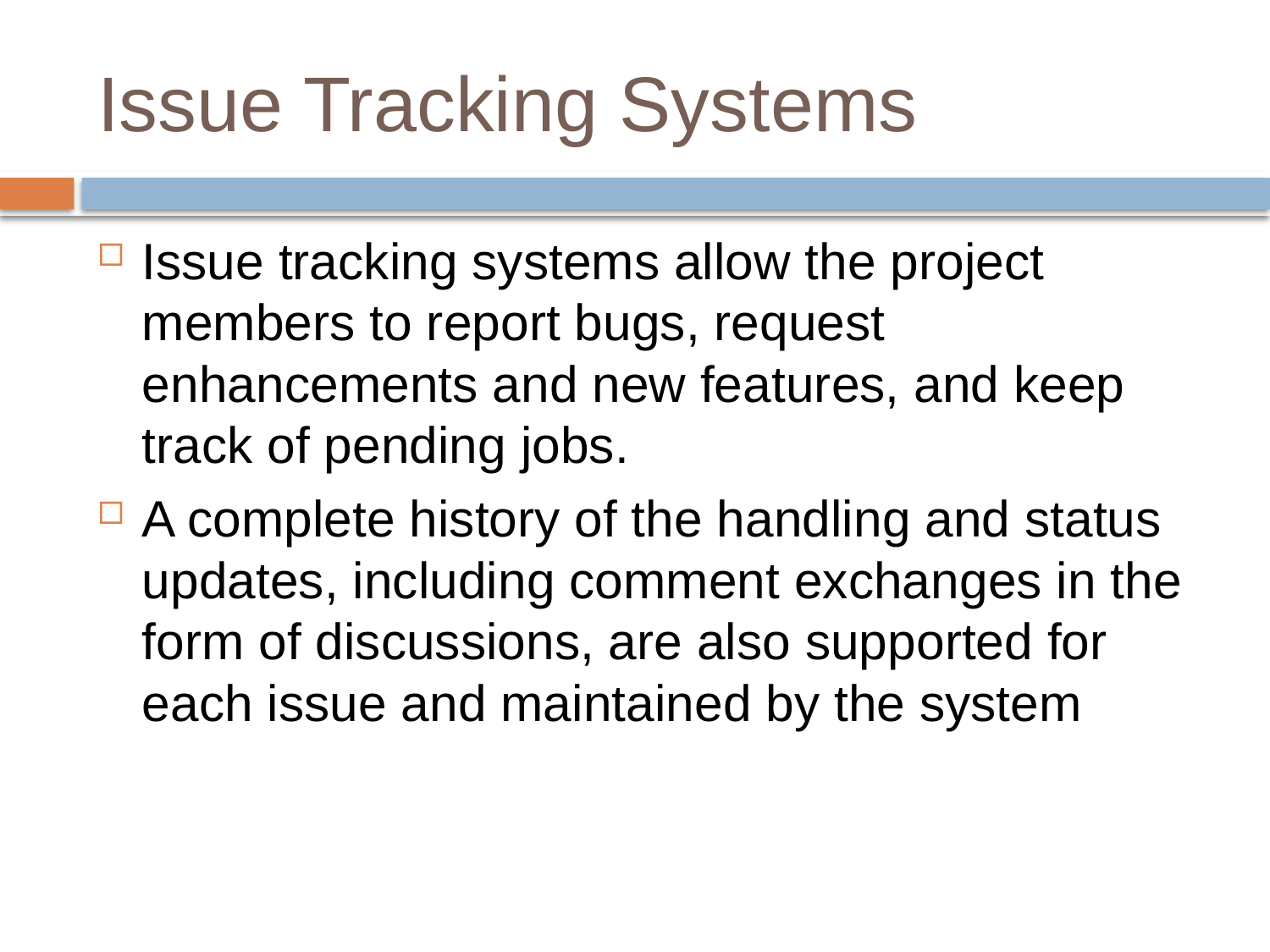

# Issue Tracking Systems
Issue tracking systems allow the project members to report bugs, request enhancements and new features, and keep track of pending jobs.
A complete history of the handling and status updates, including comment exchanges in the form of discussions, are also supported for each issue and maintained by the system